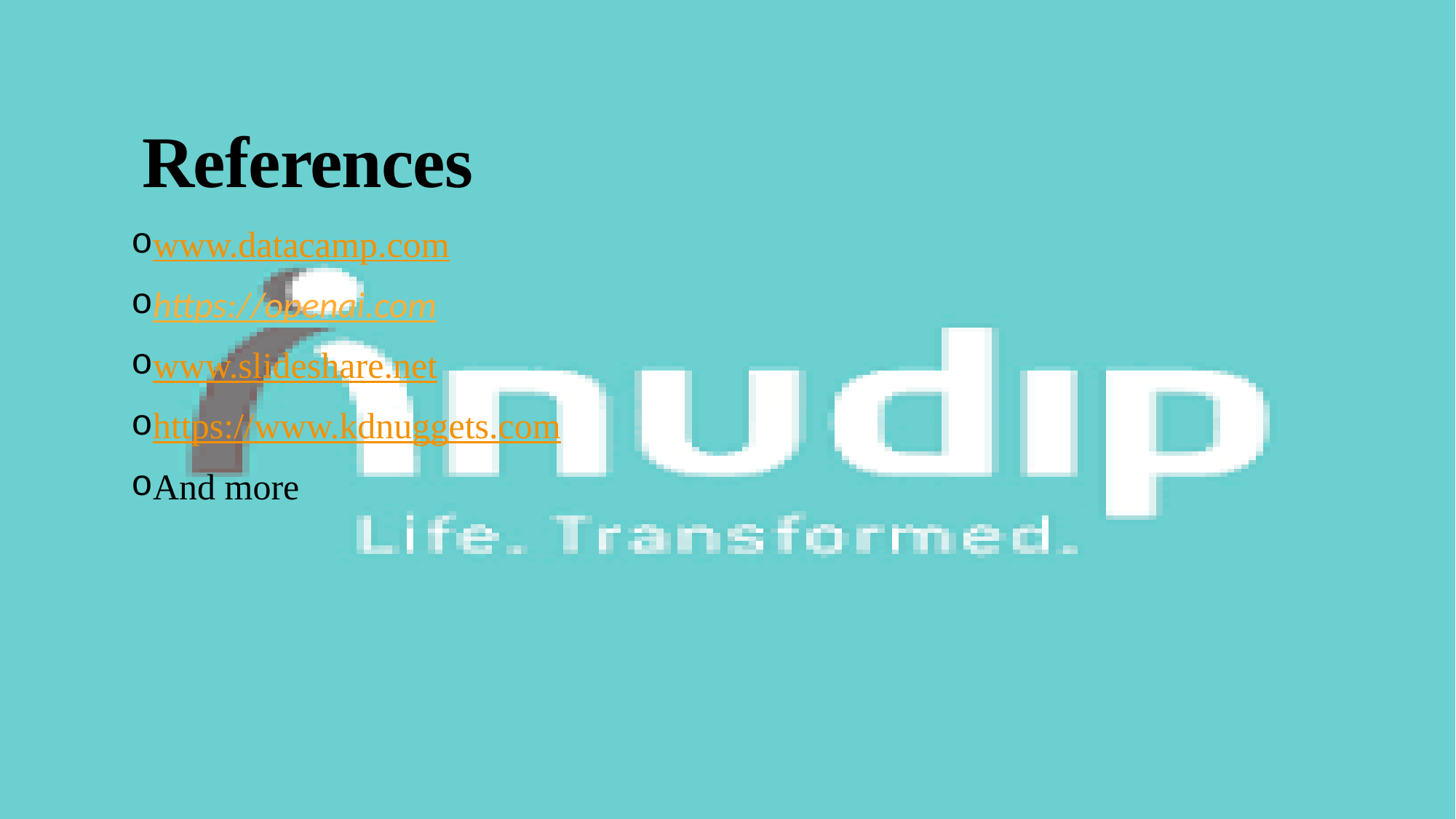

# References
www.datacamp.com
https://openai.com
www.slideshare.net
https://www.kdnuggets.com
And more